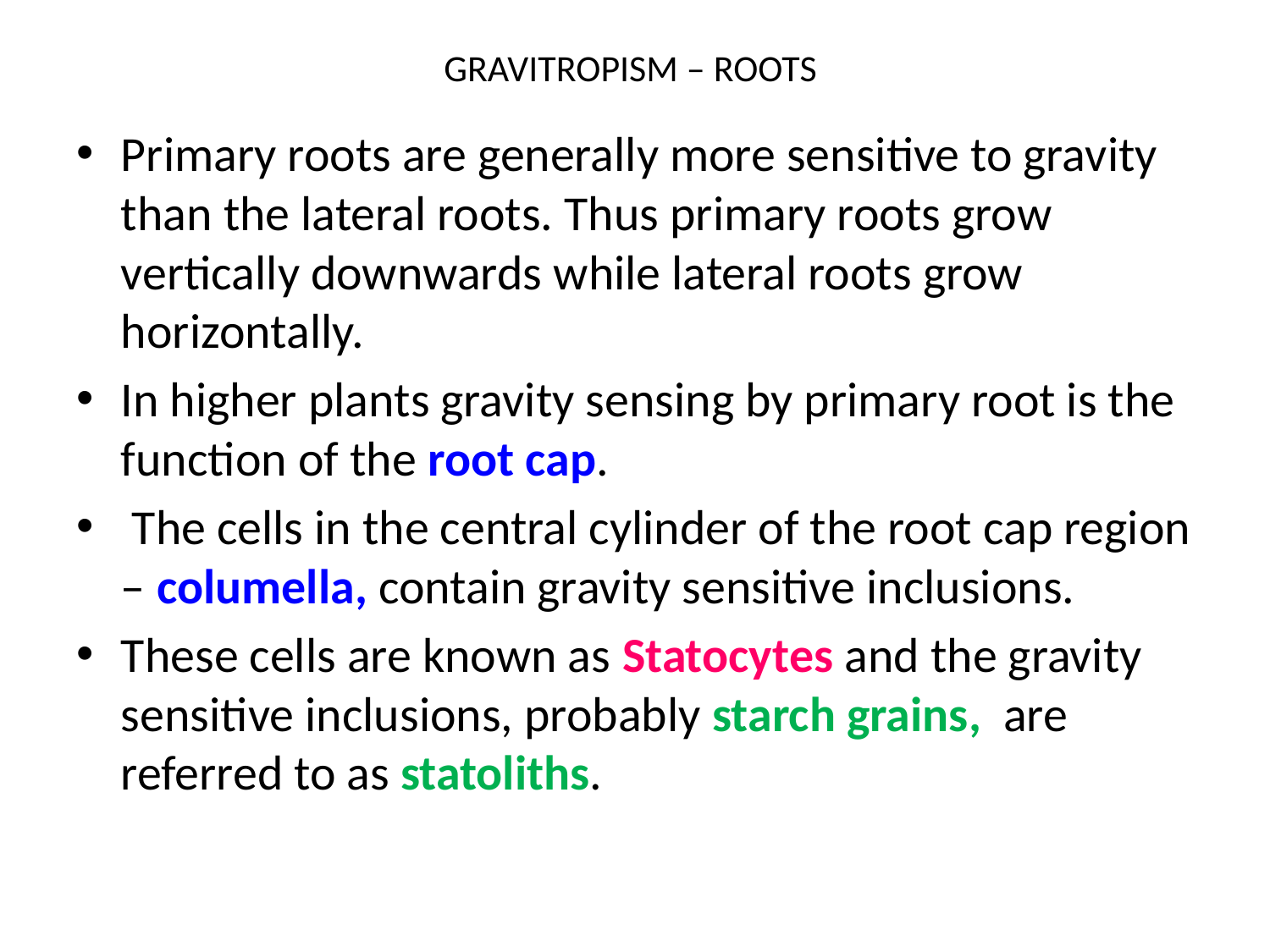

# GRAVITROPISM – ROOTS
Primary roots are generally more sensitive to gravity than the lateral roots. Thus primary roots grow vertically downwards while lateral roots grow horizontally.
In higher plants gravity sensing by primary root is the function of the root cap.
 The cells in the central cylinder of the root cap region – columella, contain gravity sensitive inclusions.
These cells are known as Statocytes and the gravity sensitive inclusions, probably starch grains,  are referred to as statoliths.